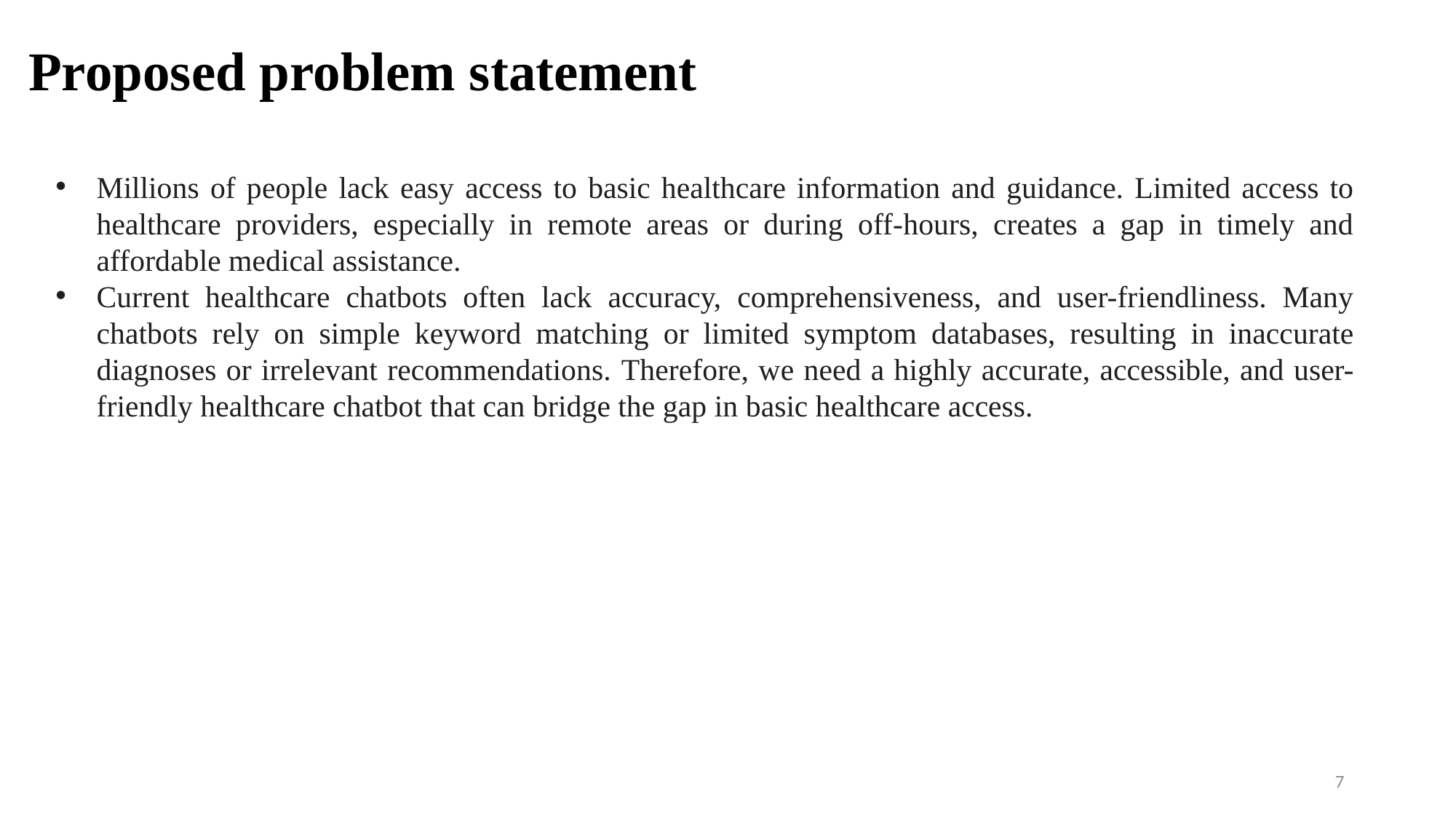

# Proposed problem statement
Millions of people lack easy access to basic healthcare information and guidance. Limited access to healthcare providers, especially in remote areas or during off-hours, creates a gap in timely and affordable medical assistance.
Current healthcare chatbots often lack accuracy, comprehensiveness, and user-friendliness. Many chatbots rely on simple keyword matching or limited symptom databases, resulting in inaccurate diagnoses or irrelevant recommendations. Therefore, we need a highly accurate, accessible, and user-friendly healthcare chatbot that can bridge the gap in basic healthcare access.
7